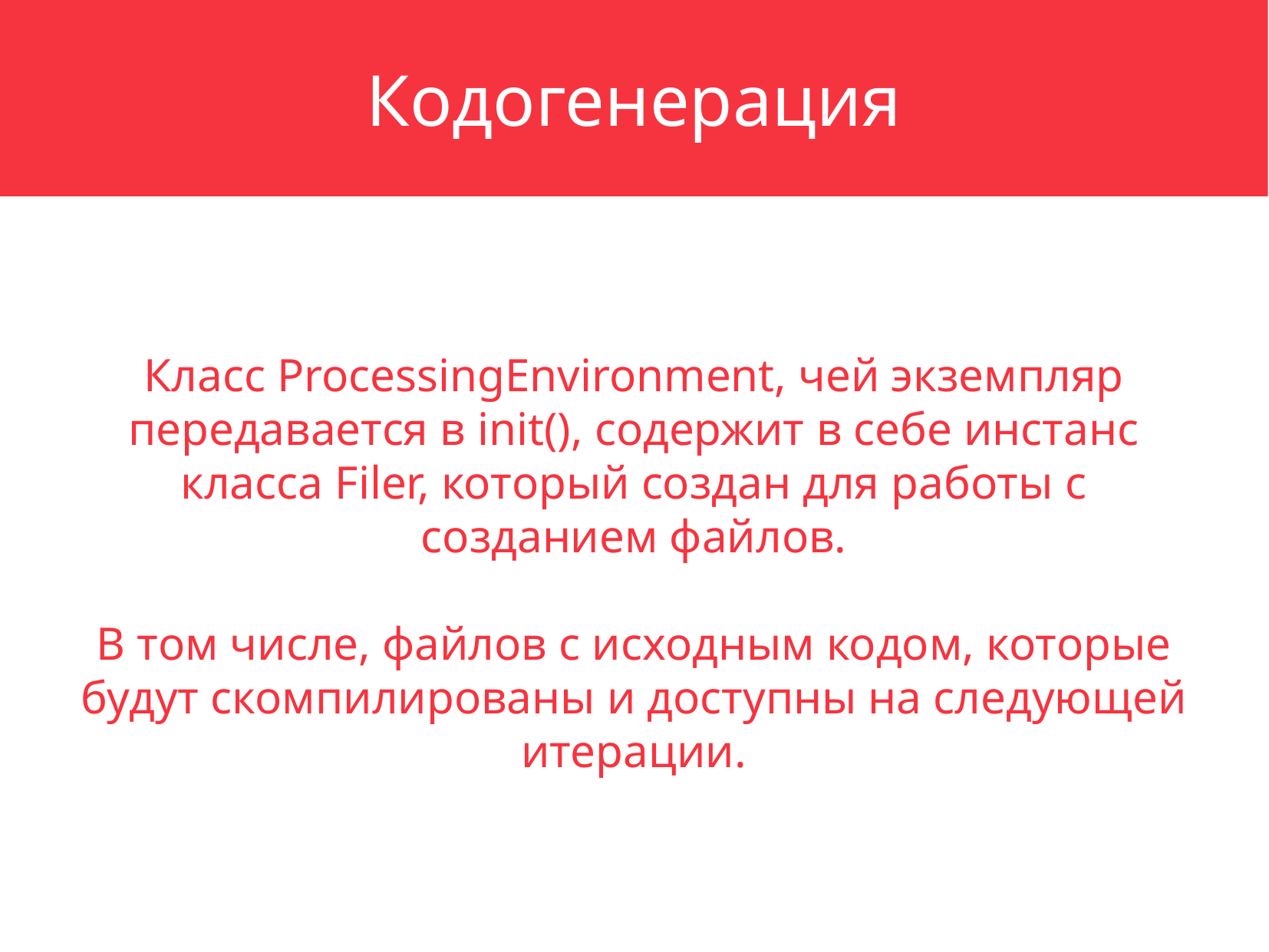

Кодогенерация
Класс ProcessingEnvironment, чей экземпляр передавается в init(), содержит в себе инстанс класса Filer, который создан для работы с созданием файлов.

В том числе, файлов с исходным кодом, которые будут скомпилированы и доступны на следующей итерации.